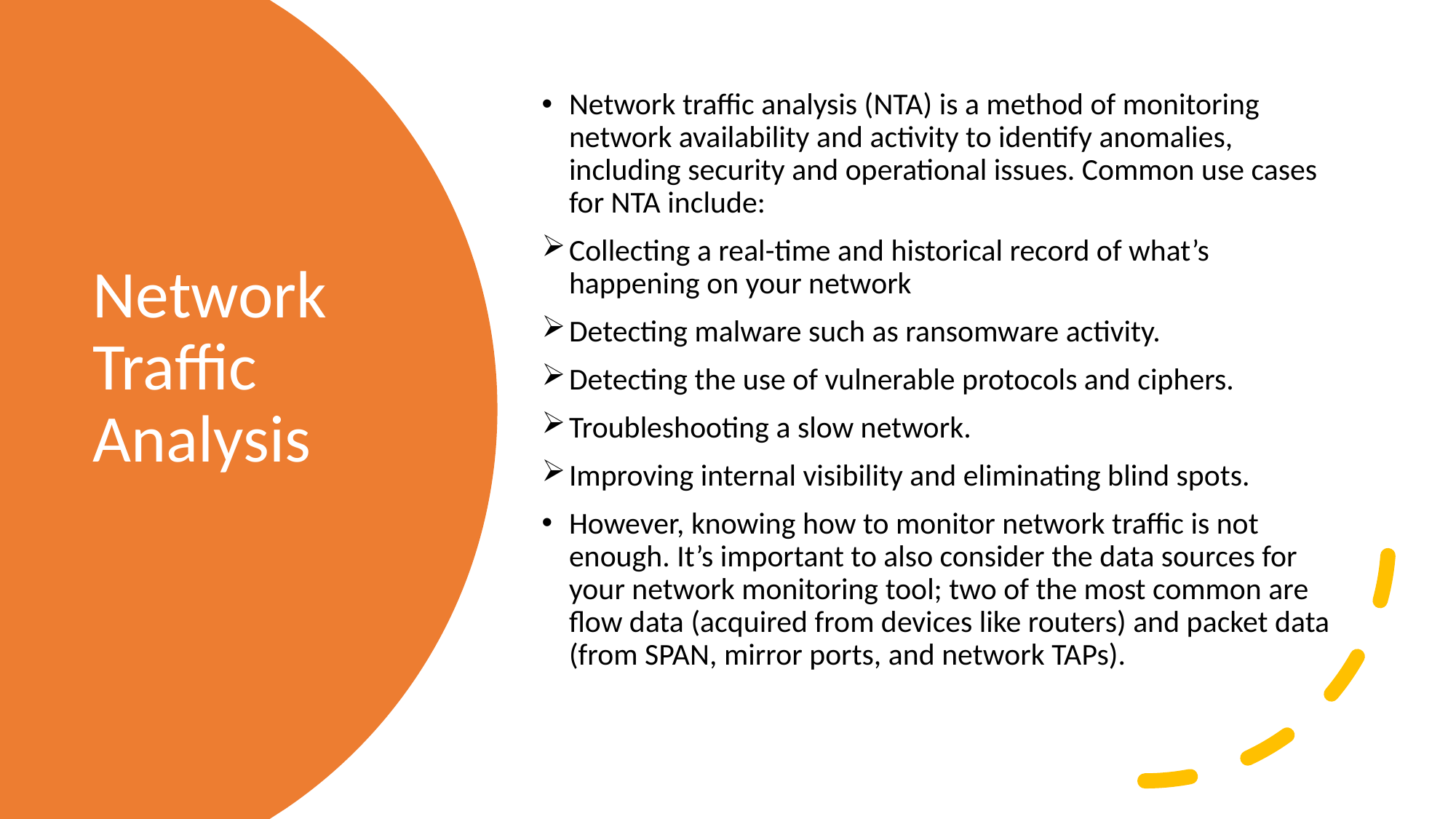

Network traffic analysis (NTA) is a method of monitoring network availability and activity to identify anomalies, including security and operational issues. Common use cases for NTA include:
Collecting a real-time and historical record of what’s happening on your network
Detecting malware such as ransomware activity.
Detecting the use of vulnerable protocols and ciphers.
Troubleshooting a slow network.
Improving internal visibility and eliminating blind spots.
However, knowing how to monitor network traffic is not enough. It’s important to also consider the data sources for your network monitoring tool; two of the most common are flow data (acquired from devices like routers) and packet data (from SPAN, mirror ports, and network TAPs).

# Network Traffic Analysis